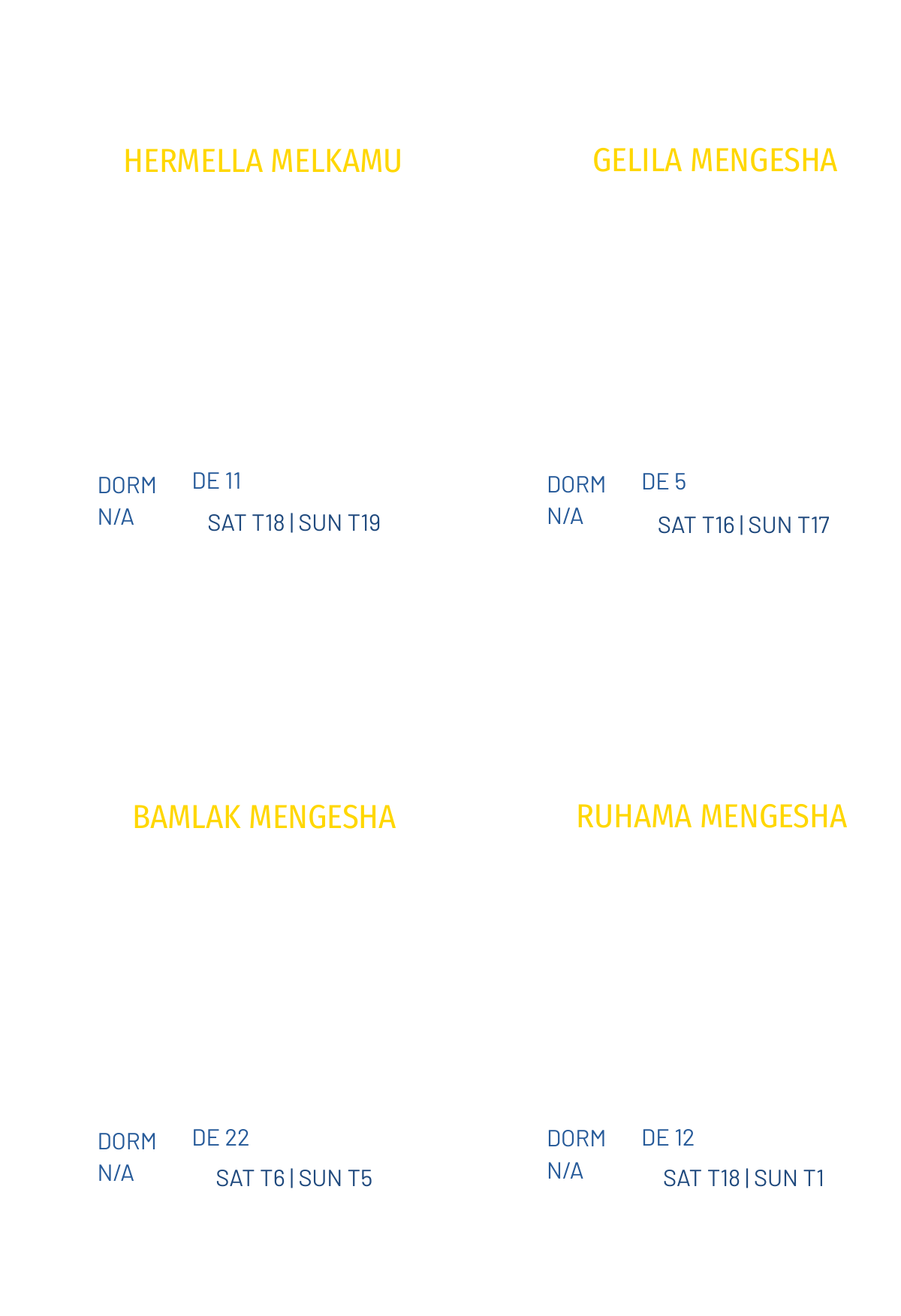

GELILA MENGESHA
HERMELLA MELKAMU
NEW
ATLANTA CAMPUS MINISTRY
PARTICIPANT
PARTICIPANT
DE 11
DE 5
DORM
DORM
N/A
N/A
SAT T18 | SUN T19
SAT T16 | SUN T17
RUHAMA MENGESHA
BAMLAK MENGESHA
ATLANTA CAMPUS MINISTRY
NEW
PARTICIPANT
PARTICIPANT
DE 22
DE 12
DORM
DORM
N/A
N/A
SAT T6 | SUN T5
SAT T18 | SUN T1